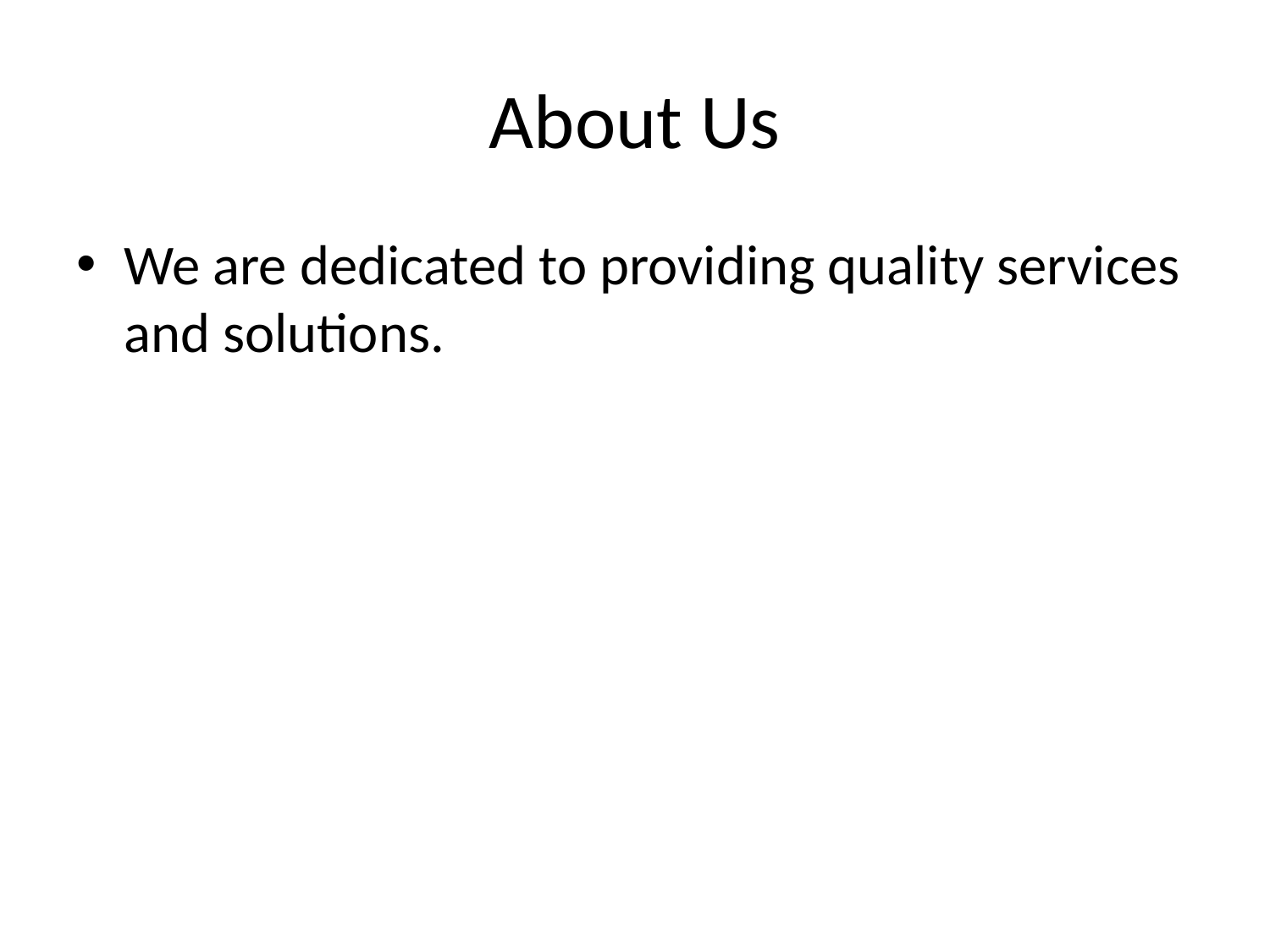

# About Us
We are dedicated to providing quality services and solutions.